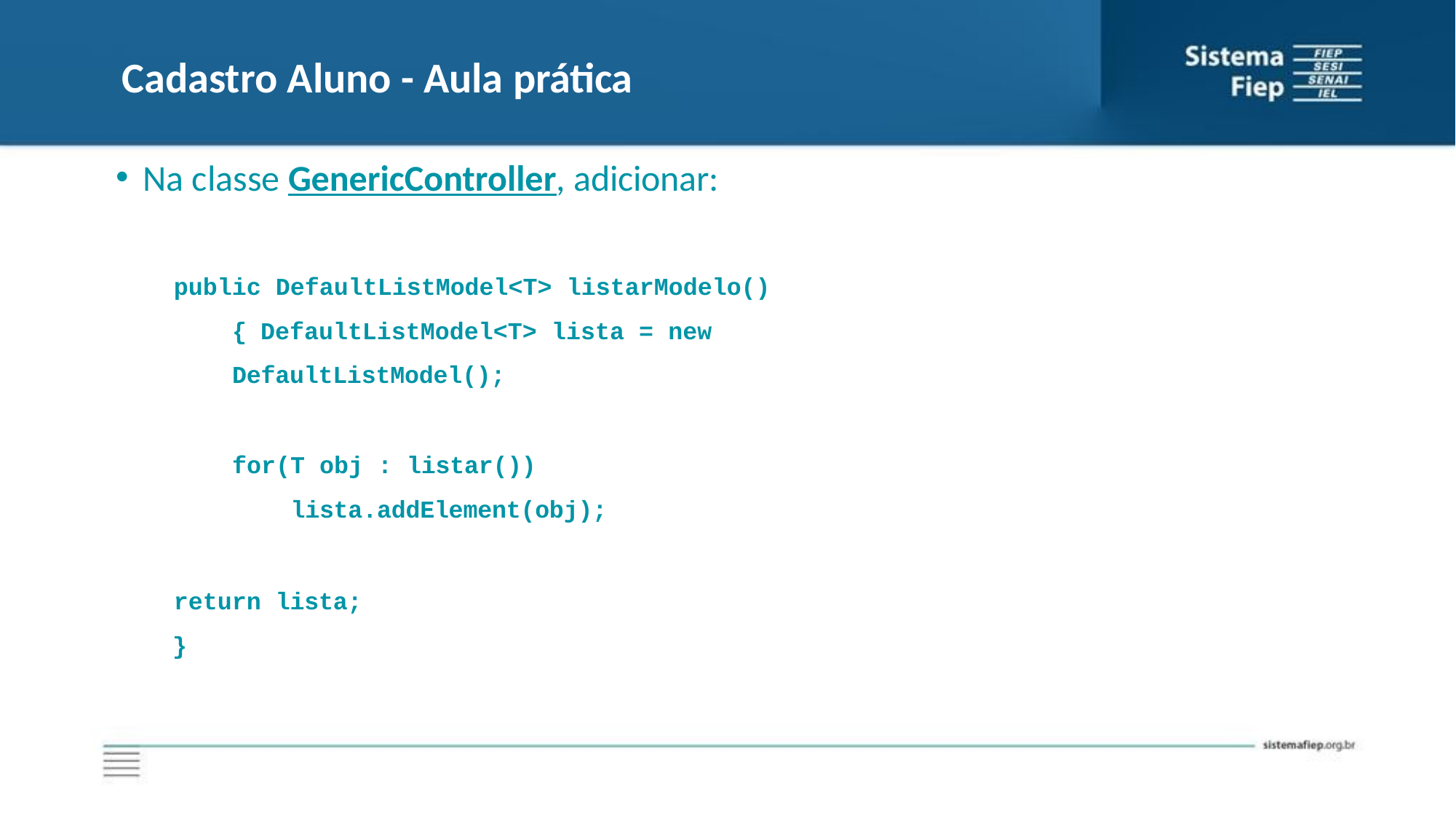

# Cadastro Aluno - Aula prática
Na classe GenericController, adicionar:
public DefaultListModel<T> listarModelo() { DefaultListModel<T> lista = new DefaultListModel();

for(T obj : listar()) lista.addElement(obj);

return lista;
}